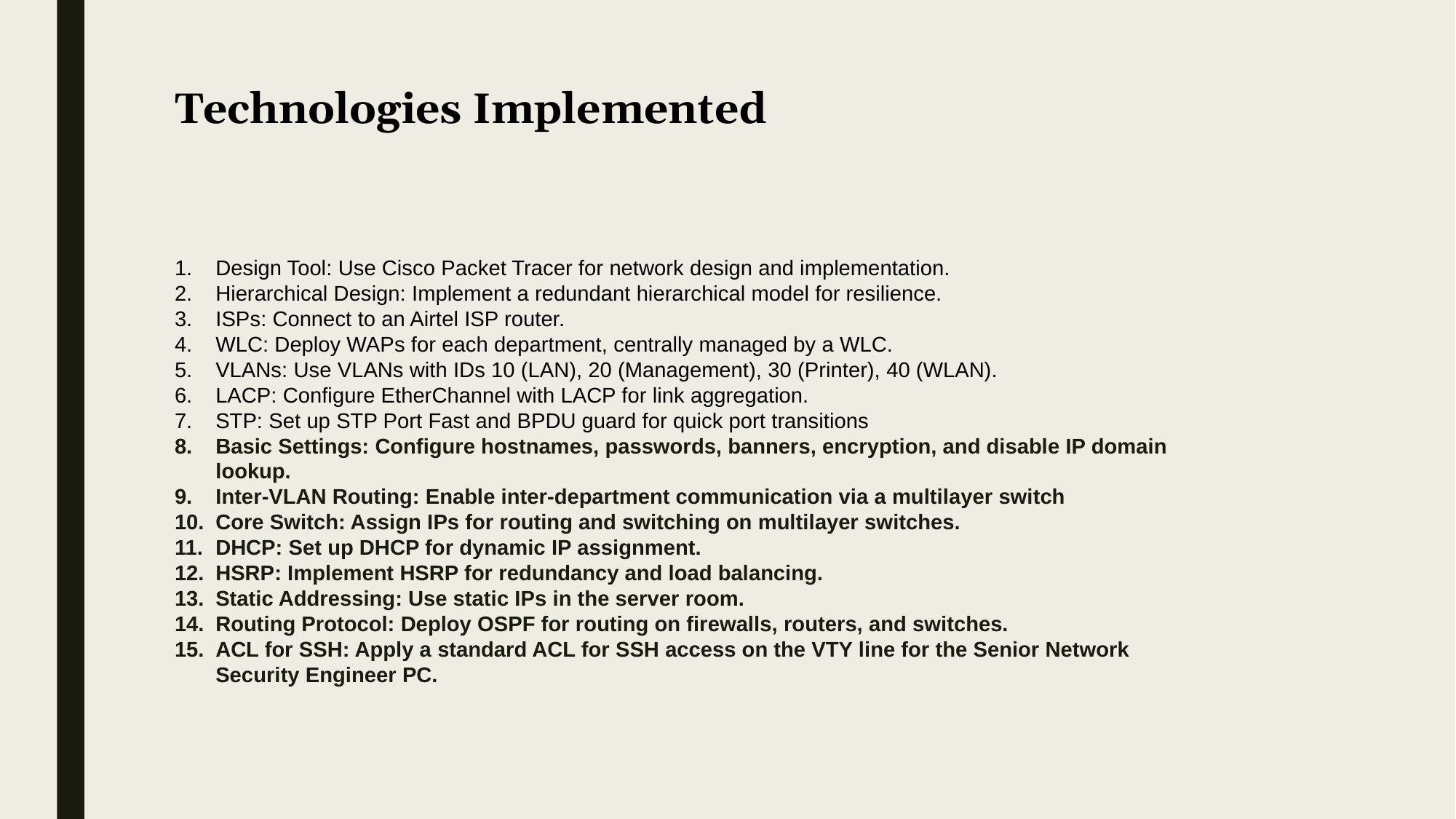

# Technologies Implemented
Design Tool: Use Cisco Packet Tracer for network design and implementation.
Hierarchical Design: Implement a redundant hierarchical model for resilience.
ISPs: Connect to an Airtel ISP router.
WLC: Deploy WAPs for each department, centrally managed by a WLC.
VLANs: Use VLANs with IDs 10 (LAN), 20 (Management), 30 (Printer), 40 (WLAN).
LACP: Configure EtherChannel with LACP for link aggregation.
STP: Set up STP Port Fast and BPDU guard for quick port transitions
Basic Settings: Configure hostnames, passwords, banners, encryption, and disable IP domain lookup.
Inter-VLAN Routing: Enable inter-department communication via a multilayer switch
Core Switch: Assign IPs for routing and switching on multilayer switches.
DHCP: Set up DHCP for dynamic IP assignment.
HSRP: Implement HSRP for redundancy and load balancing.
Static Addressing: Use static IPs in the server room.
Routing Protocol: Deploy OSPF for routing on firewalls, routers, and switches.
ACL for SSH: Apply a standard ACL for SSH access on the VTY line for the Senior Network Security Engineer PC.